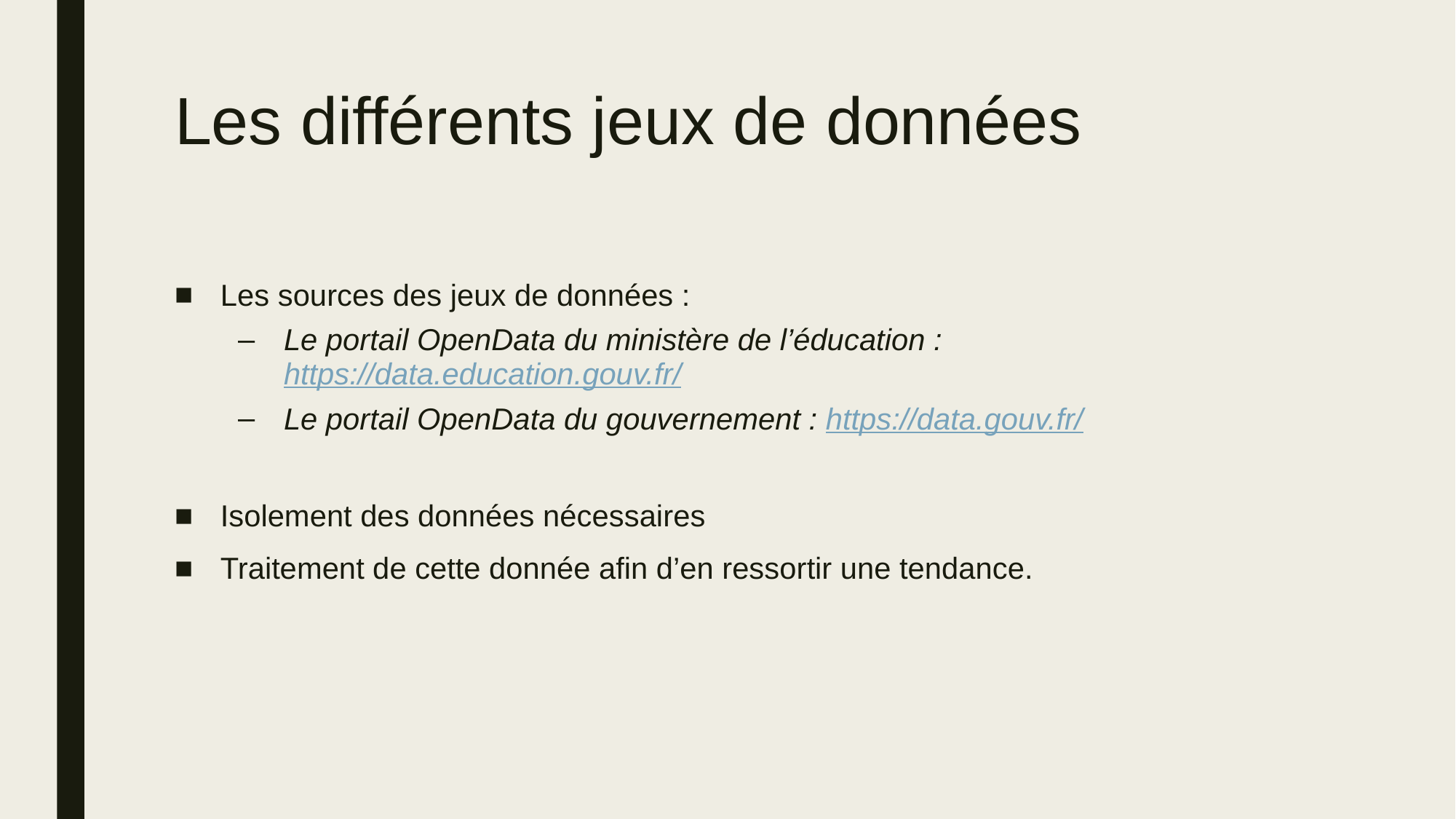

# Les différents jeux de données
Les sources des jeux de données :
Le portail OpenData du ministère de l’éducation : https://data.education.gouv.fr/
Le portail OpenData du gouvernement : https://data.gouv.fr/

Isolement des données nécessaires
Traitement de cette donnée afin d’en ressortir une tendance.